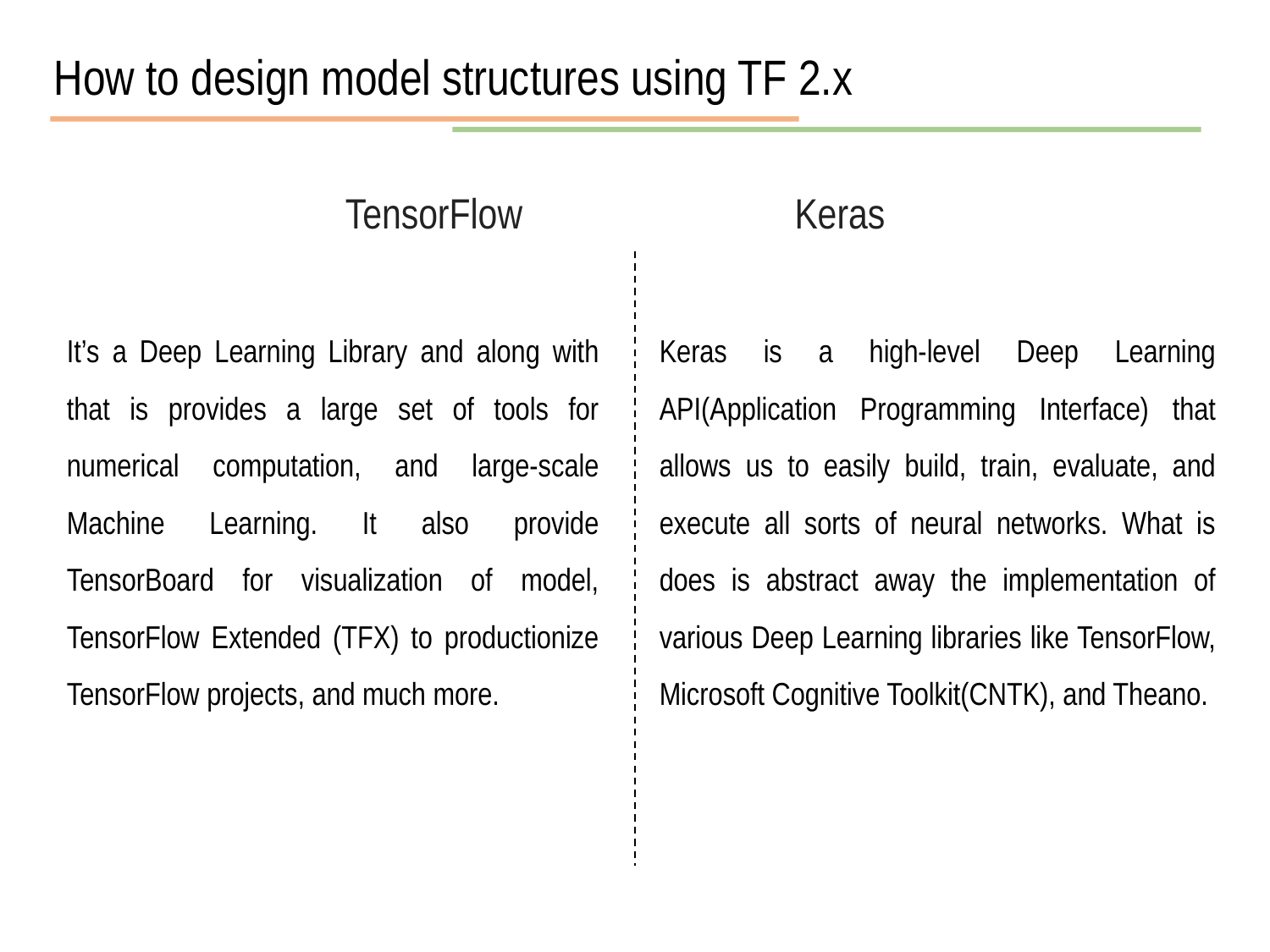

How to design model structures using TF 2.x
Keras
TensorFlow
It’s a Deep Learning Library and along with that is provides a large set of tools for numerical computation, and large-scale Machine Learning. It also provide TensorBoard for visualization of model, TensorFlow Extended (TFX) to productionize TensorFlow projects, and much more.
Keras is a high-level Deep Learning API(Application Programming Interface) that allows us to easily build, train, evaluate, and execute all sorts of neural networks. What is does is abstract away the implementation of various Deep Learning libraries like TensorFlow, Microsoft Cognitive Toolkit(CNTK), and Theano.